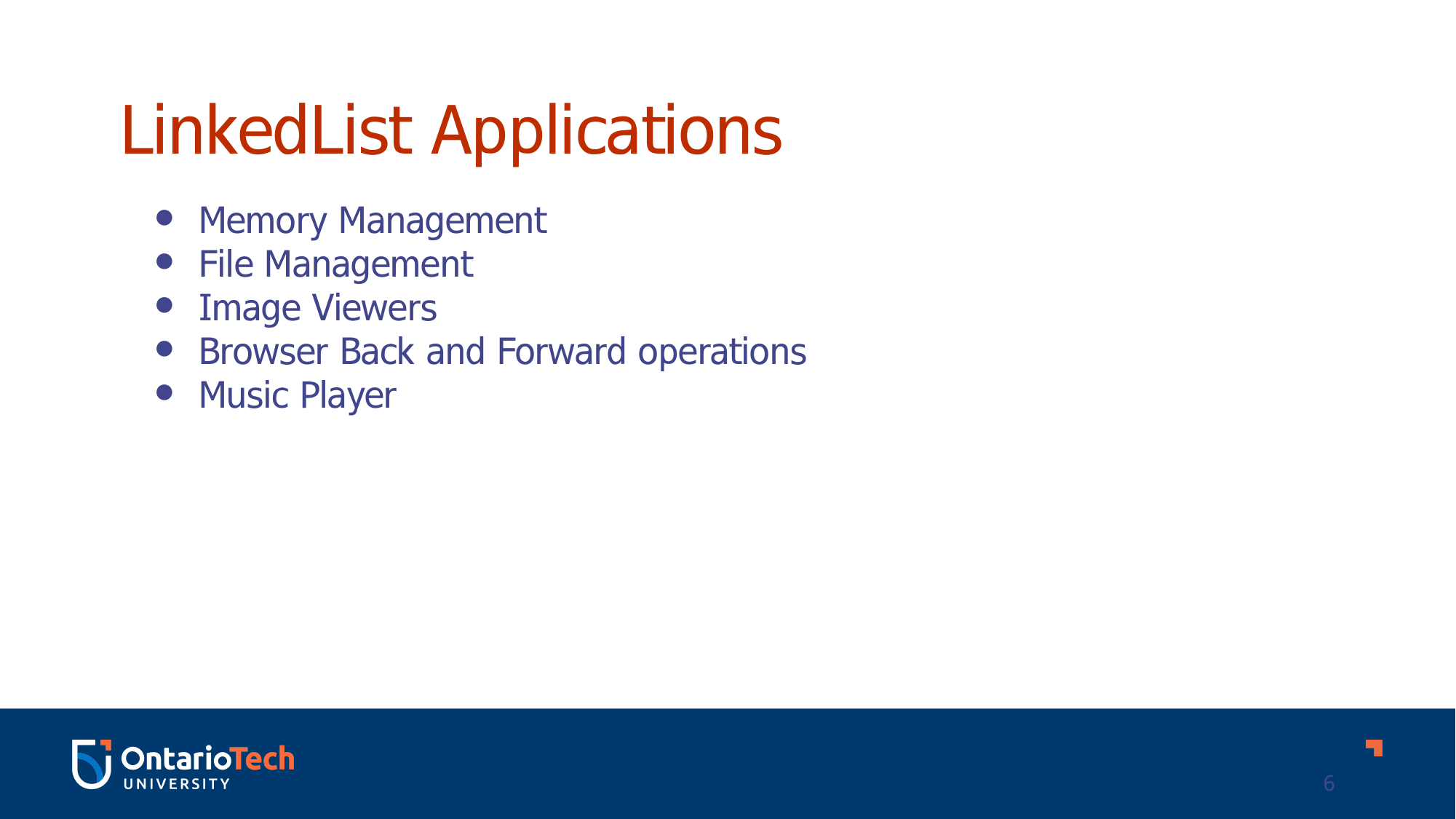

LinkedList Applications
Memory Management
File Management
Image Viewers
Browser Back and Forward operations
Music Player
6